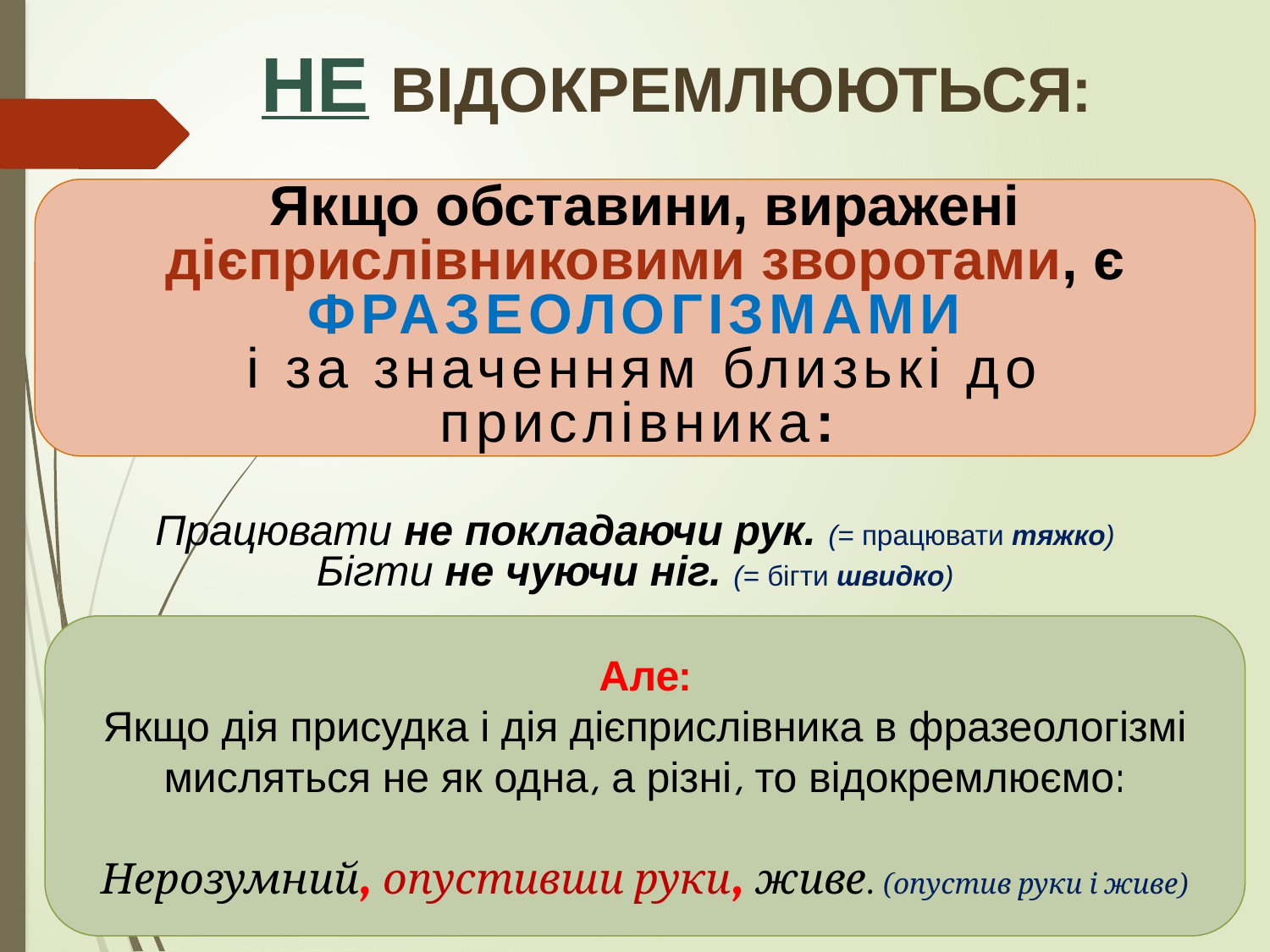

# НЕ ВІДОКРЕМЛЮЮТЬСЯ:
Якщо обставини, виражені дієприслівниковими зворотами, є ФРАЗЕОЛОГІЗМАМИ
і за значенням близькі до прислівника:

Працювати не покладаючи рук. (= працювати тяжко)
Бігти не чуючи ніг. (= бігти швидко)

Але:
Якщо дія присудка і дія дієприслівника в фразеологізмі мисляться не як одна, а різні, то відокремлюємо:

Нерозумний, опустивши руки, живе. (опустив руки і живе)